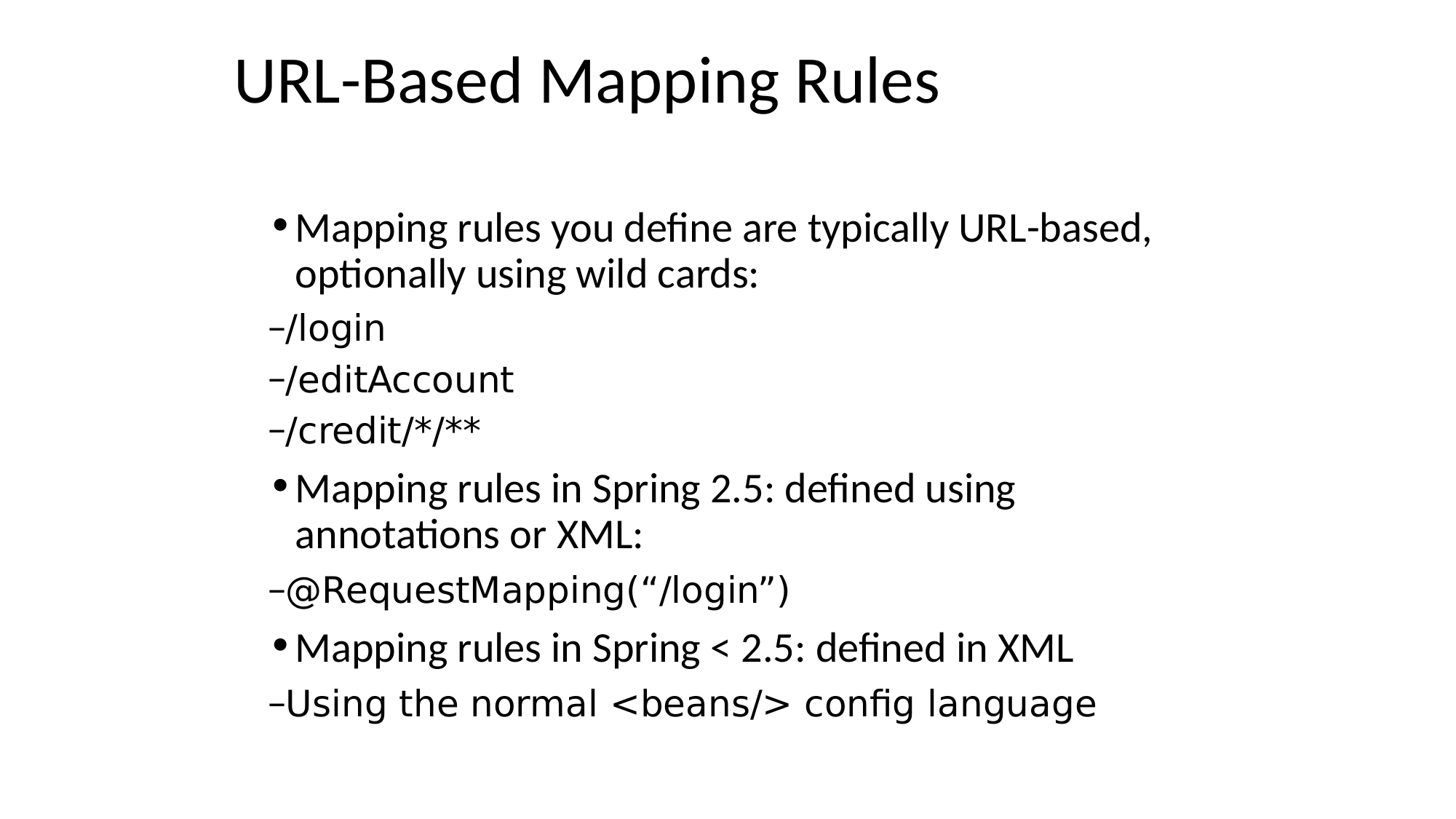

URL-Based Mapping Rules
Mapping rules you define are typically URL-based, optionally using wild cards:
/login
/editAccount
/credit/*/**
Mapping rules in Spring 2.5: defined using annotations or XML:
@RequestMapping(“/login”)
Mapping rules in Spring < 2.5: defined in XML
Using the normal <beans/> config language